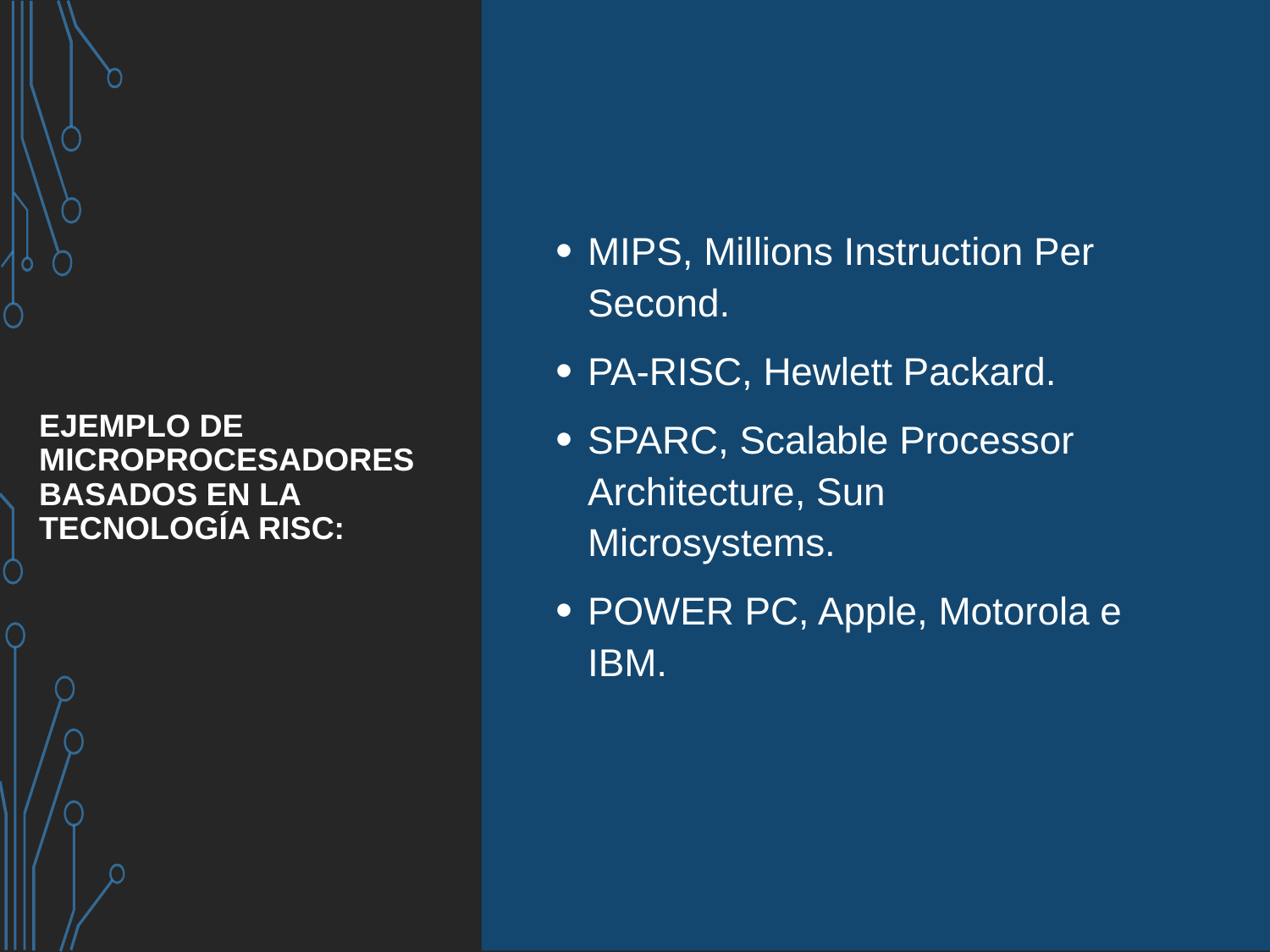

# Ejemplo de microprocesadores basados en la tecnología RISC:

MIPS, Millions Instruction Per Second.
PA-RISC, Hewlett Packard.
SPARC, Scalable Processor Architecture, Sun Microsystems.
POWER PC, Apple, Motorola e IBM.